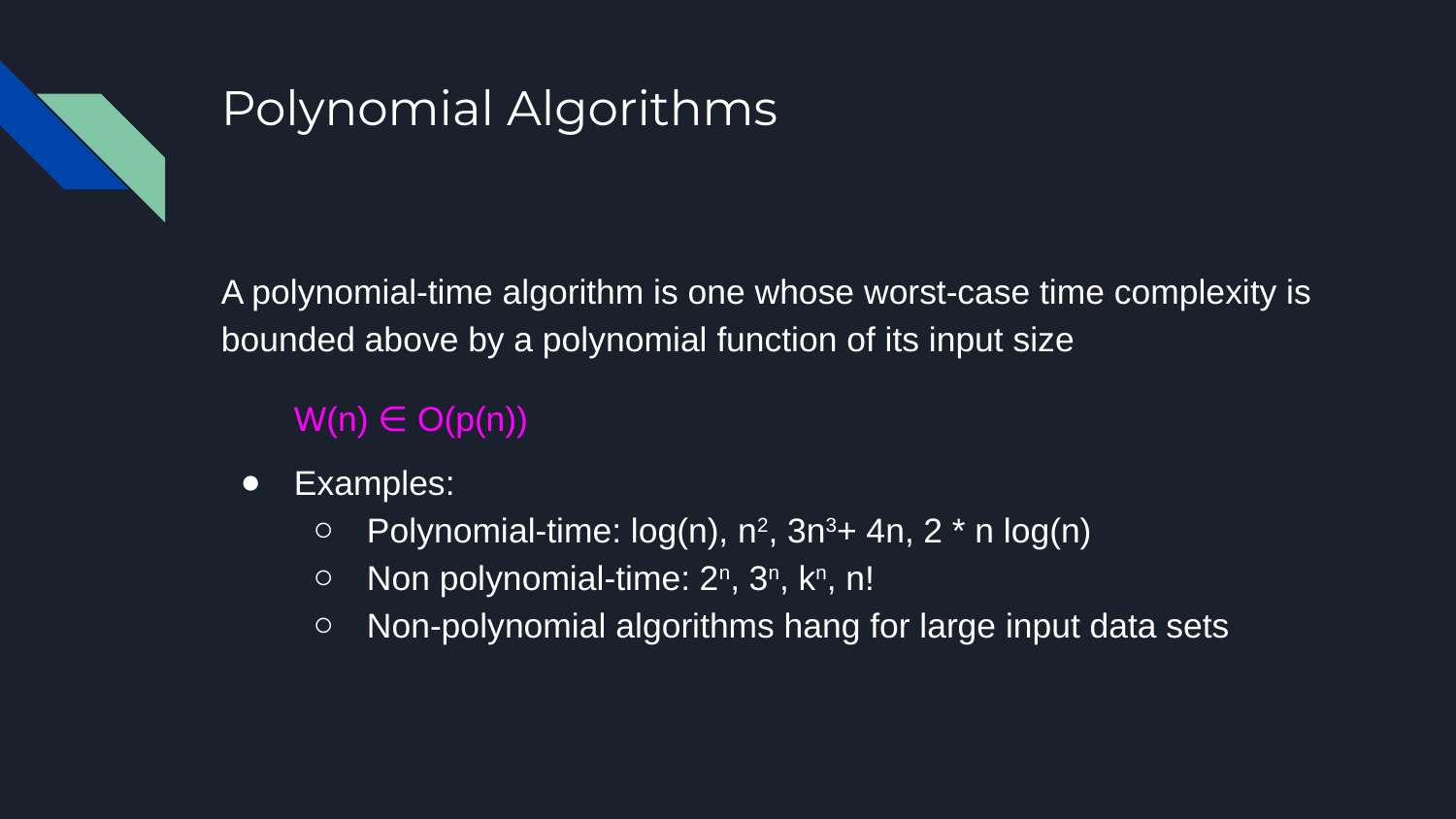

# Polynomial Algorithms
A polynomial-time algorithm is one whose worst-case time complexity is bounded above by a polynomial function of its input size
W(n) ∈ O(p(n))
Examples:
Polynomial-time: log(n), n2, 3n3+ 4n, 2 * n log(n)
Non polynomial-time: 2n, 3n, kn, n!
Non-polynomial algorithms hang for large input data sets